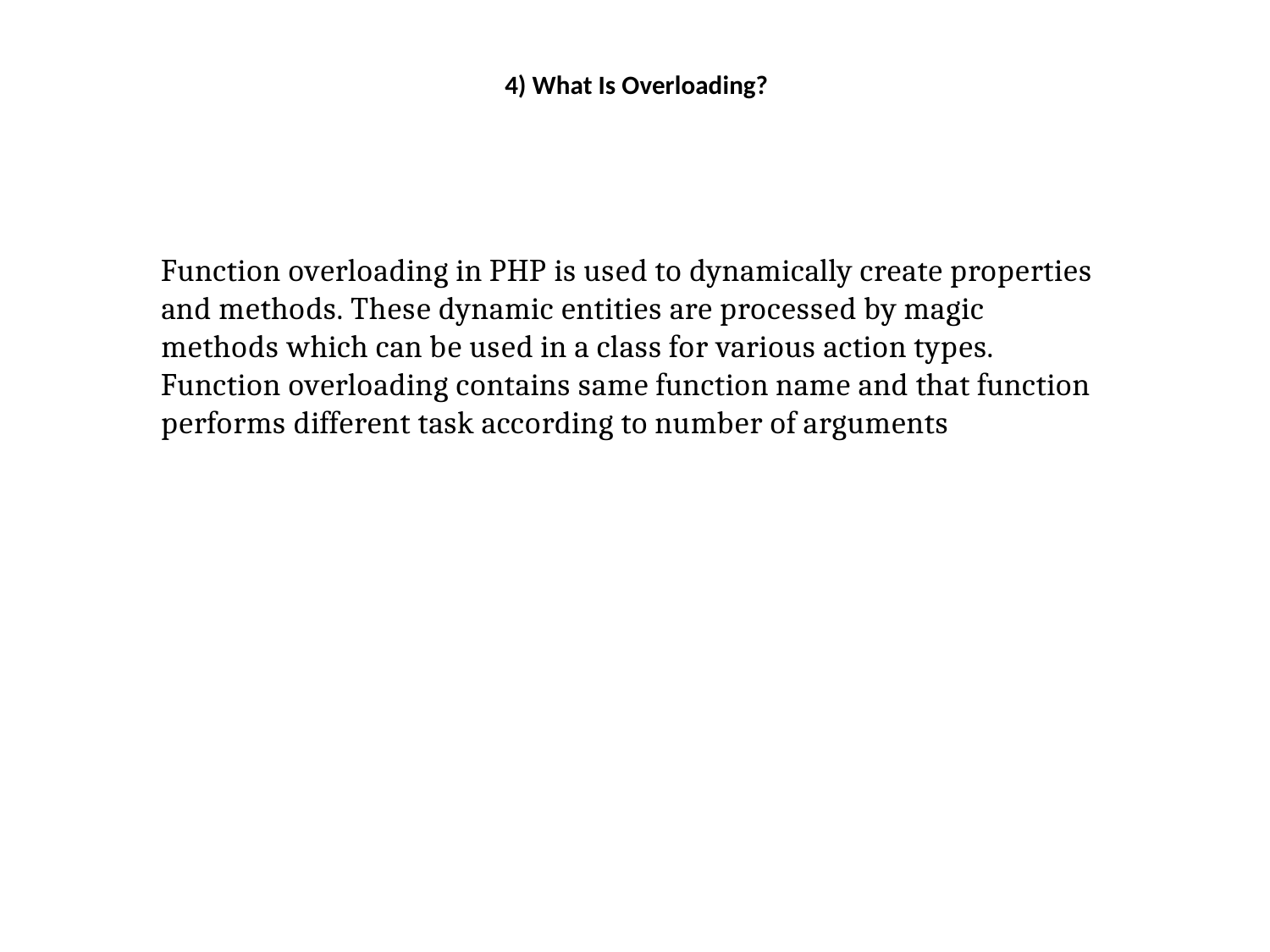

# 4) What Is Overloading?
Function overloading in PHP is used to dynamically create properties and methods. These dynamic entities are processed by magic methods which can be used in a class for various action types. Function overloading contains same function name and that function performs different task according to number of arguments